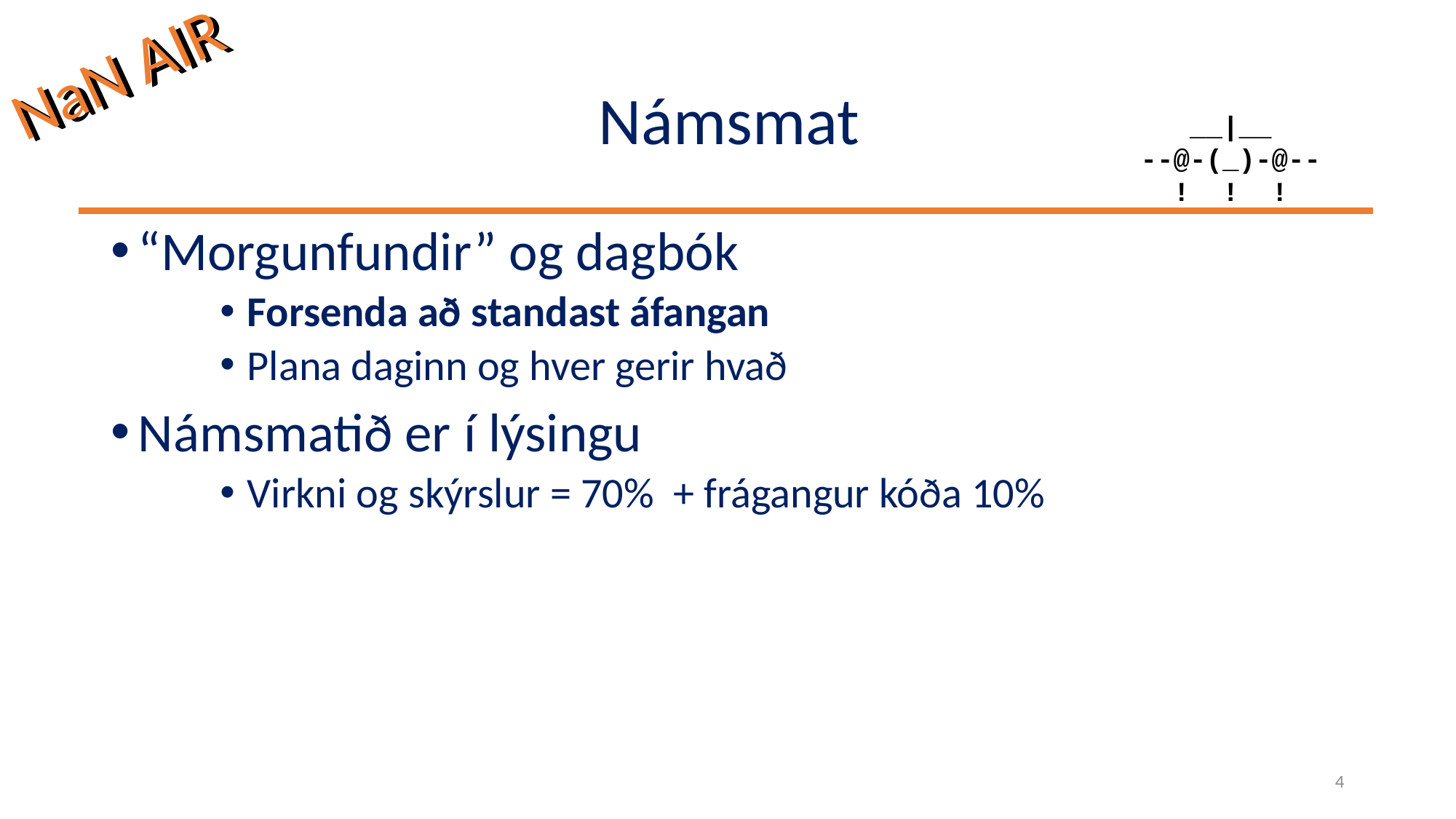

# Námsmat
“Morgunfundir” og dagbók
Forsenda að standast áfangan
Plana daginn og hver gerir hvað
Námsmatið er í lýsingu
Virkni og skýrslur = 70%  + frágangur kóða 10%

4